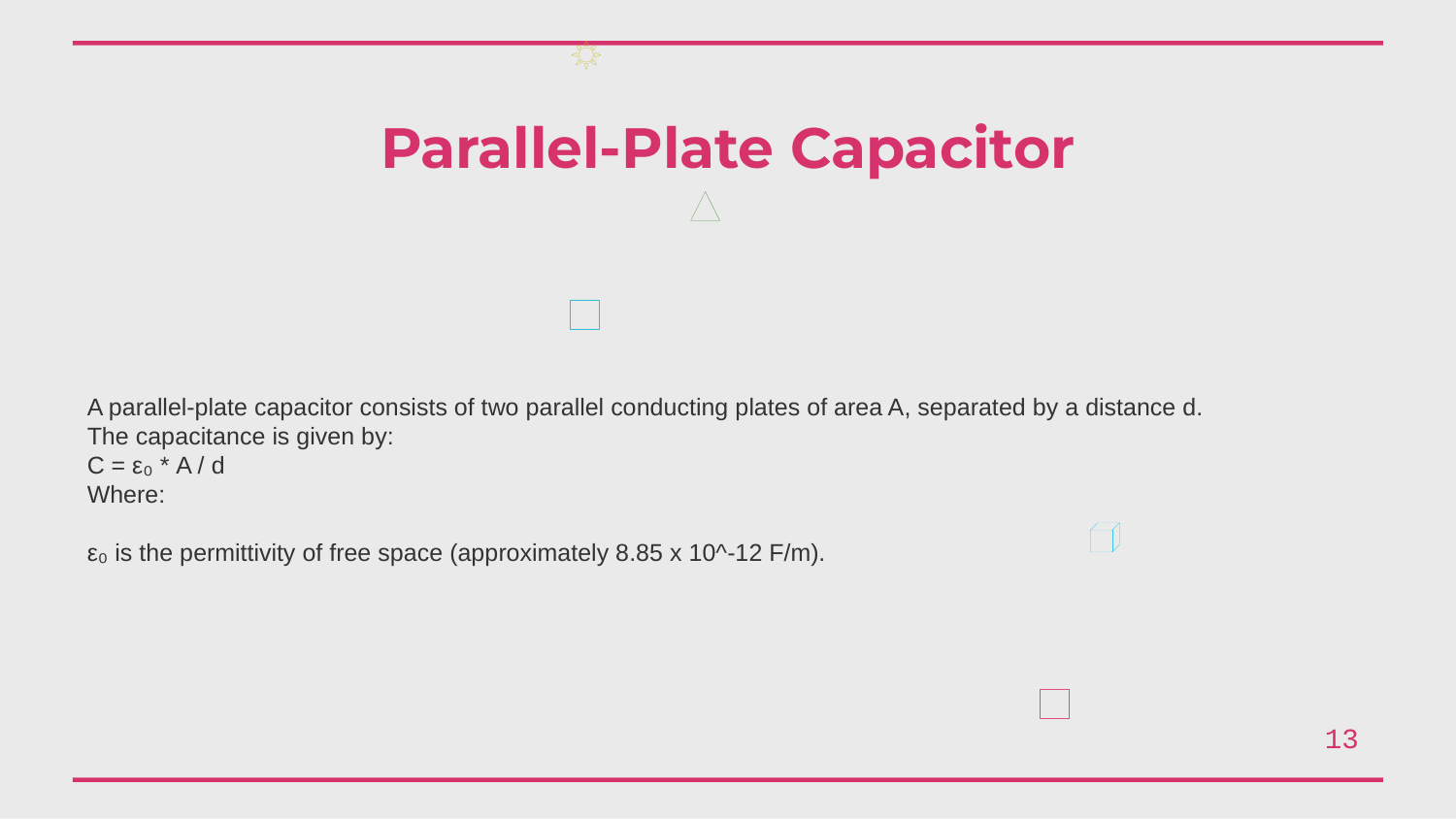

Parallel-Plate Capacitor

A parallel-plate capacitor consists of two parallel conducting plates of area A, separated by a distance d.
The capacitance is given by:
C = ε₀ * A / d
Where:

ε₀ is the permittivity of free space (approximately 8.85 x 10^-12 F/m).

13